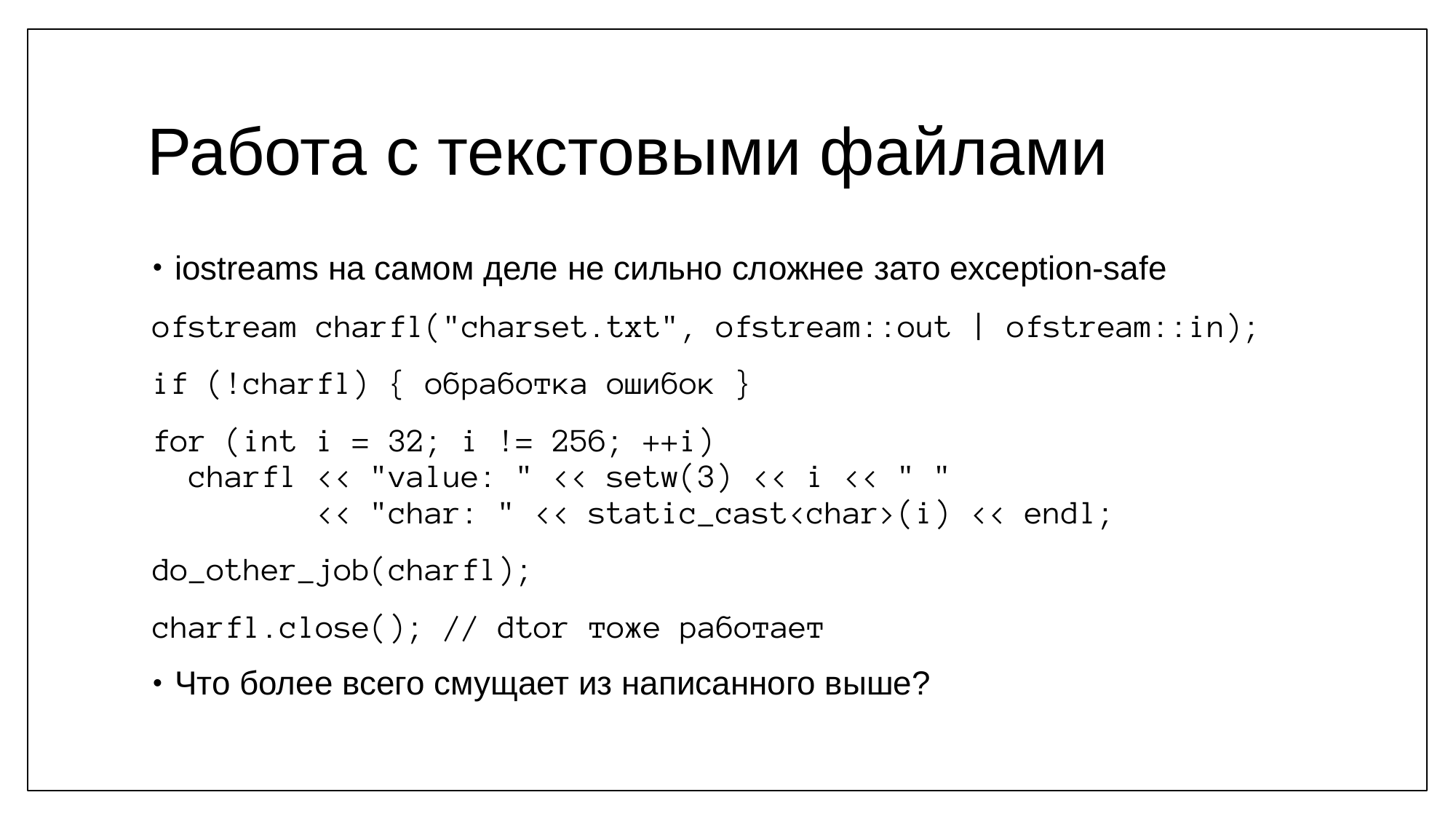

# Работа с текстовыми файлами
iostreams на самом деле не сильно сложнее зато exception-safe
ofstream charfl("charset.txt", ofstream::out | ofstream::in);
if (!charfl) { обработка ошибок }
for (int i = 32; i != 256; ++i)
  charfl << "value: " << setw(3) << i << " "
         << "char: " << static_cast<char>(i) << endl;
do_other_job(charfl);
charfl.close(); // dtor тоже работает
Что более всего смущает из написанного выше?